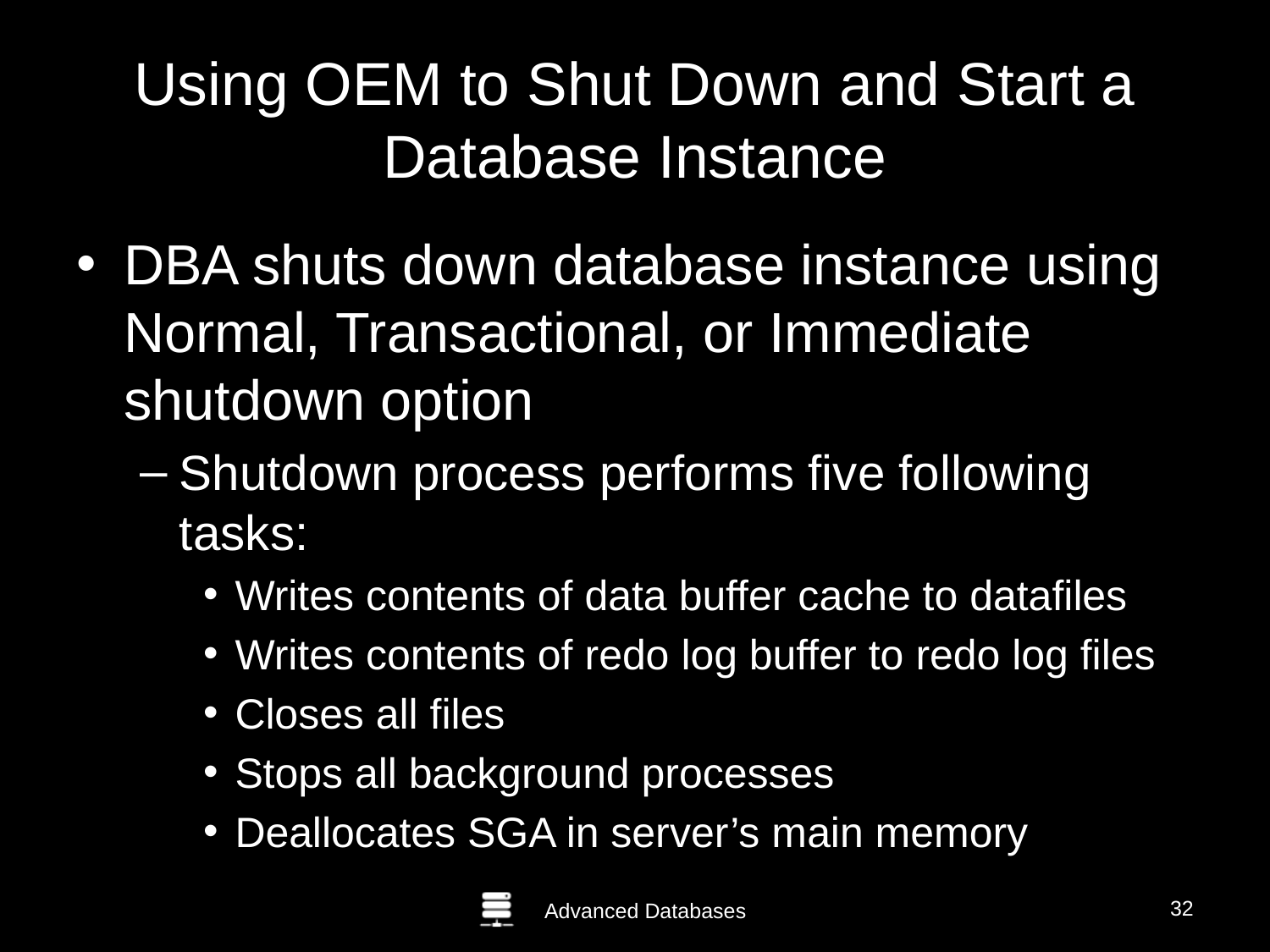

# Using OEM to Shut Down and Start a Database Instance
DBA shuts down database instance using Normal, Transactional, or Immediate shutdown option
Shutdown process performs five following tasks:
Writes contents of data buffer cache to datafiles
Writes contents of redo log buffer to redo log files
Closes all files
Stops all background processes
Deallocates SGA in server’s main memory

32